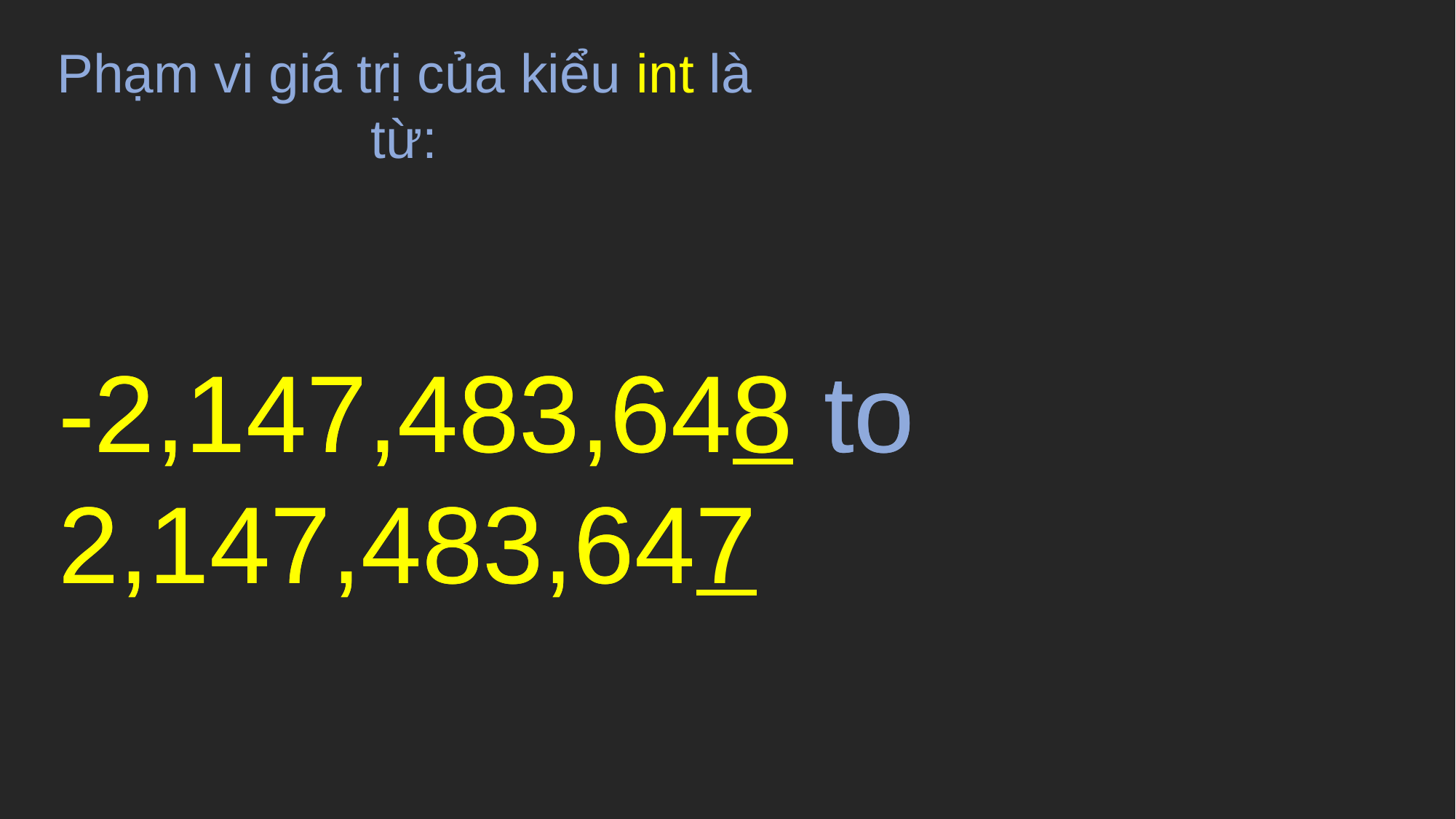

Phạm vi giá trị của kiểu int là từ:
-2,147,483,648 to 2,147,483,647
-2,147,483,648 to 2,147,483,647